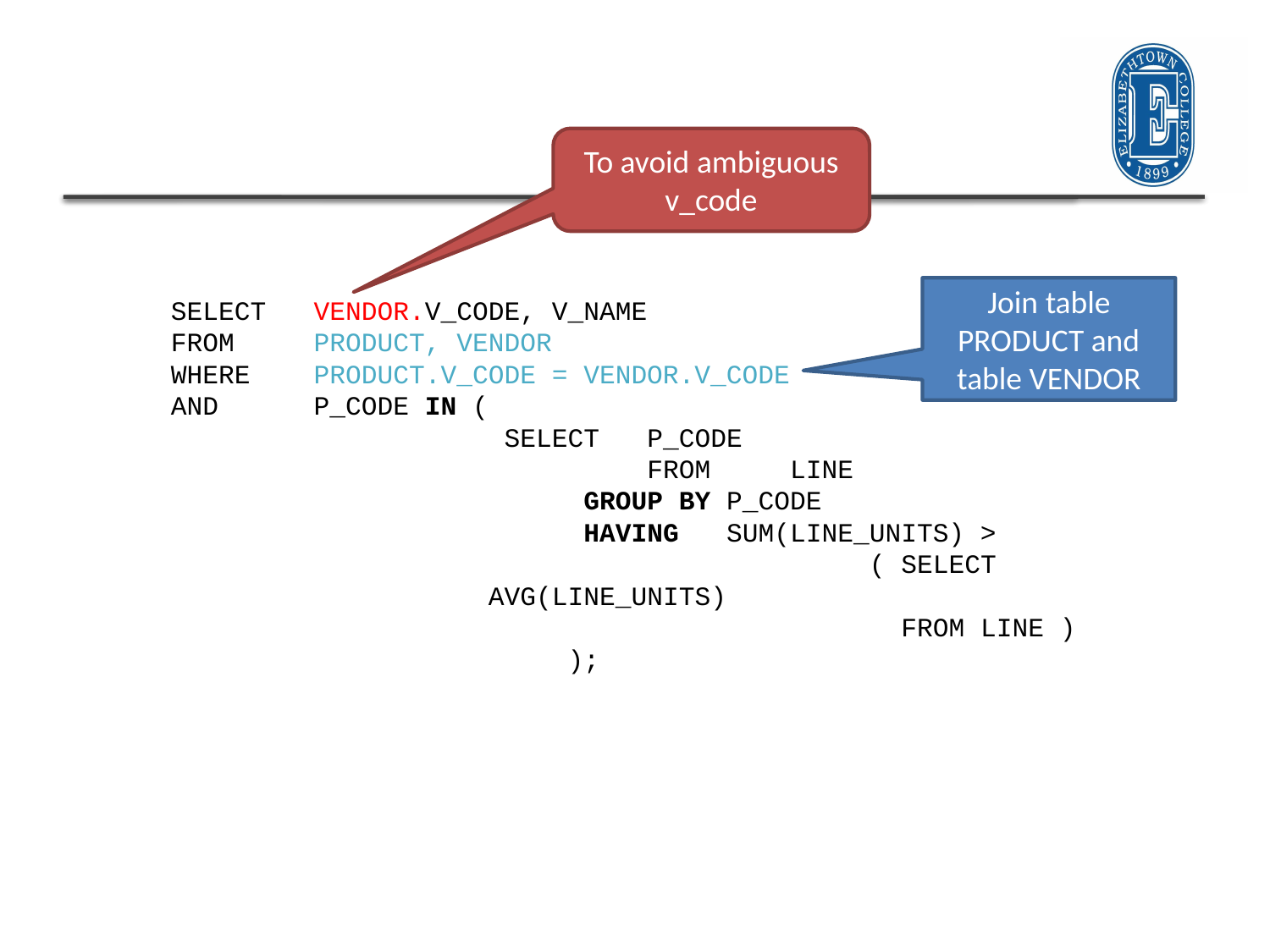

To avoid ambiguous v_code
Join table PRODUCT and table VENDOR
SELECT   VENDOR.V_CODE, V_NAME
FROM     PRODUCT, VENDOR
WHERE    PRODUCT.V_CODE = VENDOR.V_CODE
AND      P_CODE IN (
                     SELECT   P_CODE
			      FROM     LINE
      GROUP BY P_CODE
      HAVING   SUM(LINE_UNITS) >
			( SELECT AVG(LINE_UNITS)
			  FROM LINE )
     );